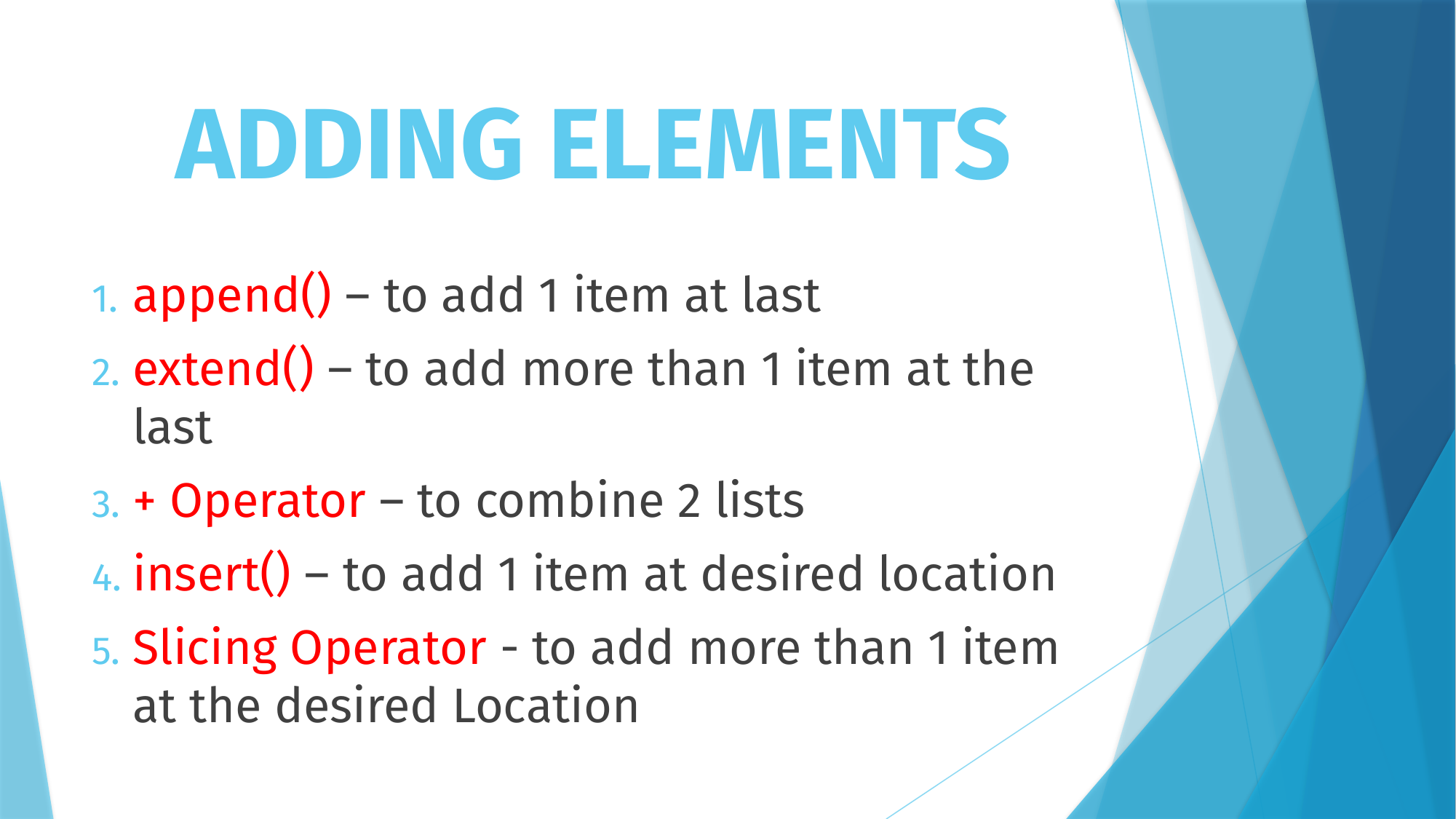

# ADDING ELEMENTS
append() – to add 1 item at last
extend() – to add more than 1 item at the last
+ Operator – to combine 2 lists
insert() – to add 1 item at desired location
Slicing Operator - to add more than 1 item at the desired Location